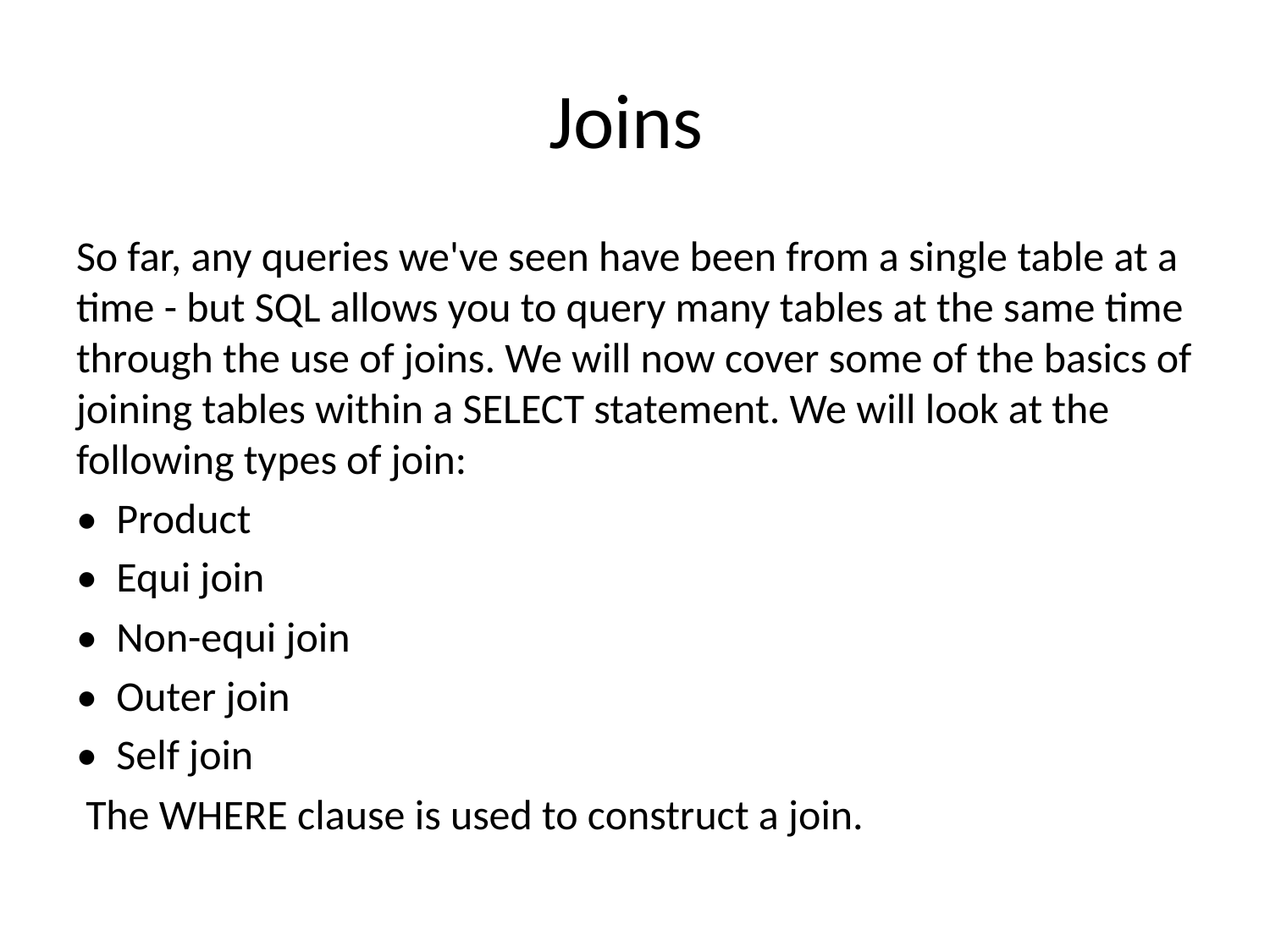

# Joins
So far, any queries we've seen have been from a single table at a time - but SQL allows you to query many tables at the same time through the use of joins. We will now cover some of the basics of joining tables within a SELECT statement. We will look at the following types of join:
•  Product
•  Equi join
•  Non-equi join
•  Outer join
•  Self join
 The WHERE clause is used to construct a join.